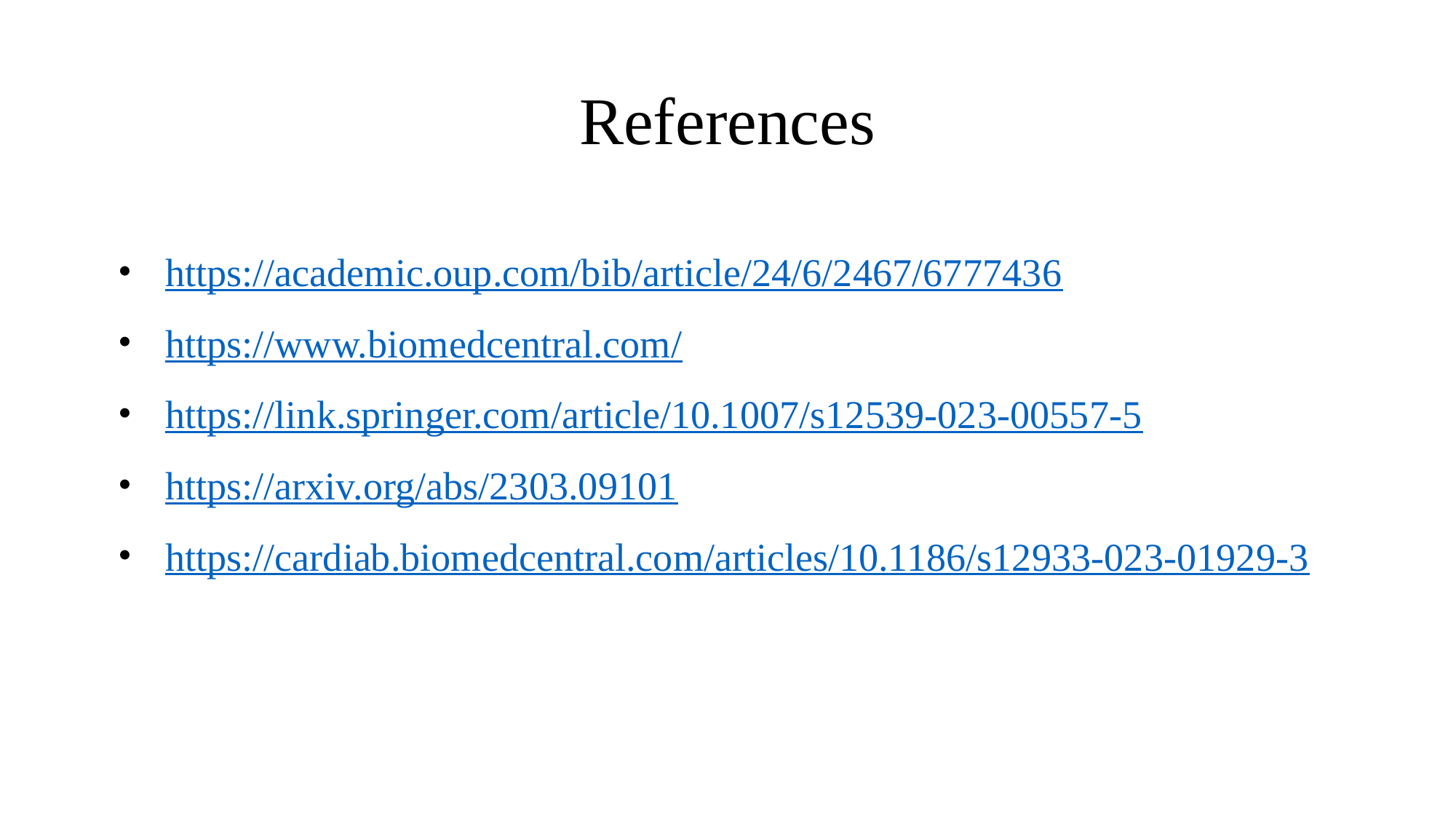

# References
https://academic.oup.com/bib/article/24/6/2467/6777436
https://www.biomedcentral.com/
https://link.springer.com/article/10.1007/s12539-023-00557-5
https://arxiv.org/abs/2303.09101
https://cardiab.biomedcentral.com/articles/10.1186/s12933-023-01929-3